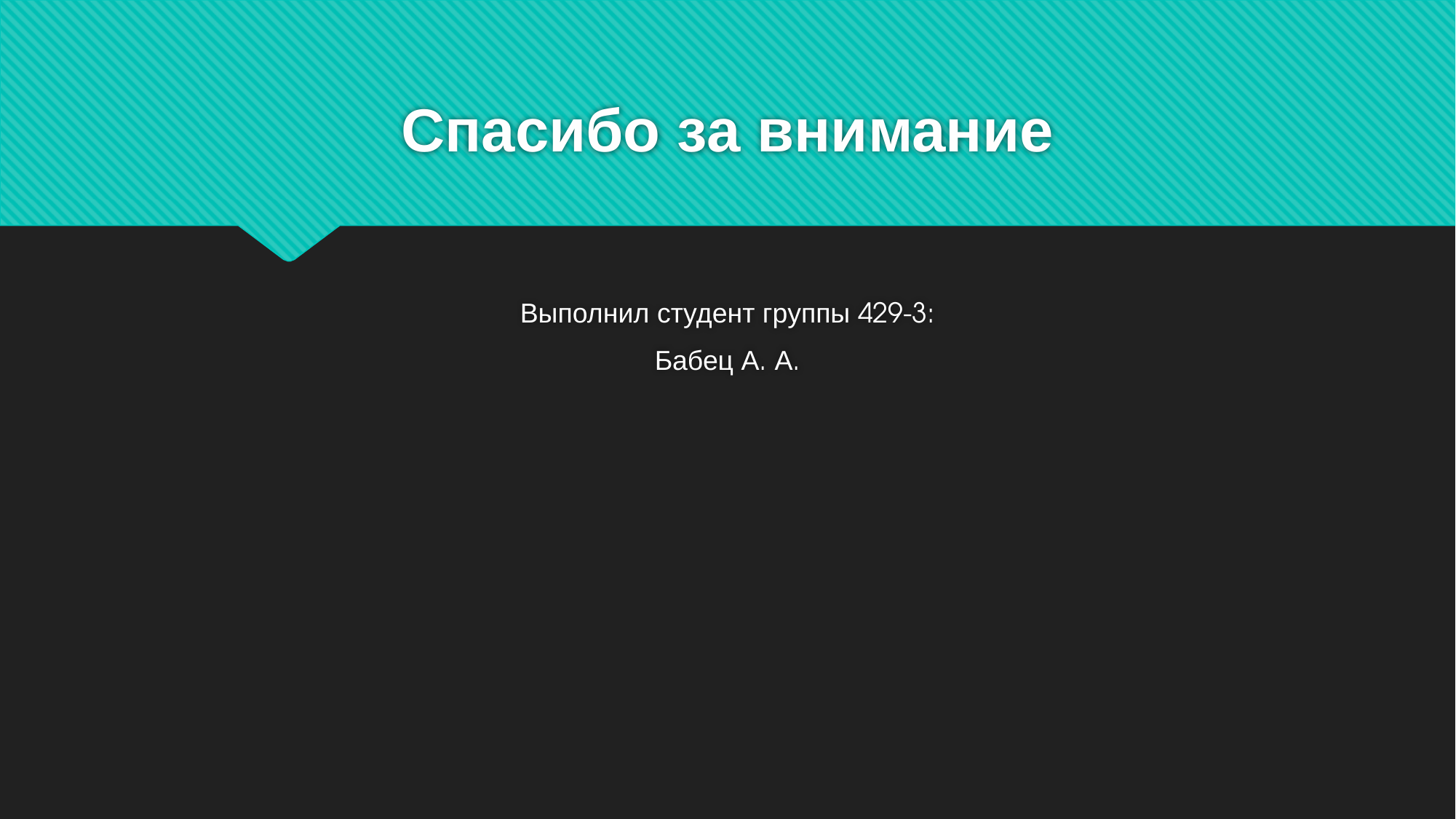

# Спасибо за внимание
Выполнил студент группы 429-3:
Бабец А. А.